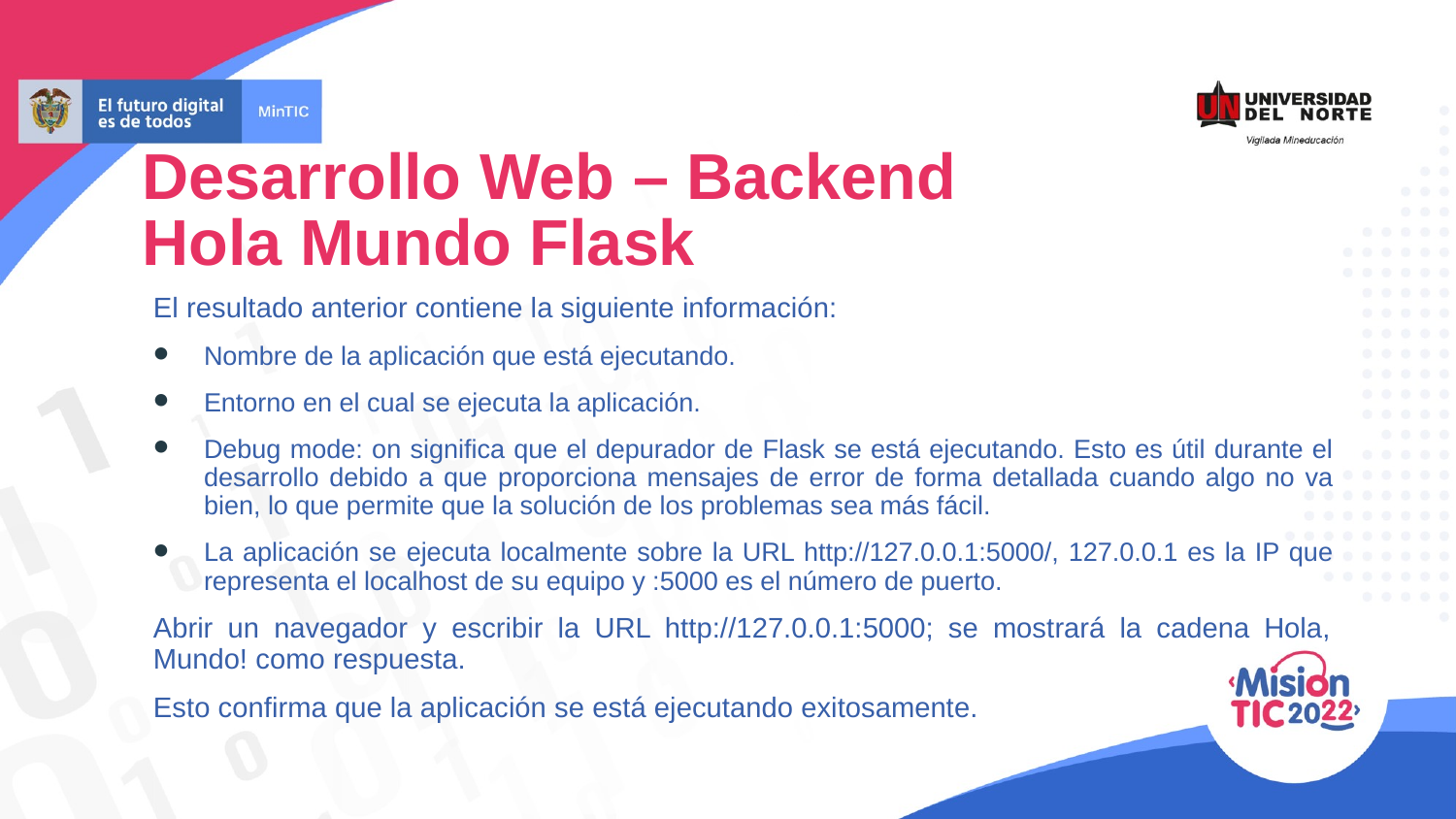

Desarrollo Web – Backend
Hola Mundo Flask
El resultado anterior contiene la siguiente información:
Nombre de la aplicación que está ejecutando.
Entorno en el cual se ejecuta la aplicación.
Debug mode: on significa que el depurador de Flask se está ejecutando. Esto es útil durante el desarrollo debido a que proporciona mensajes de error de forma detallada cuando algo no va bien, lo que permite que la solución de los problemas sea más fácil.
La aplicación se ejecuta localmente sobre la URL http://127.0.0.1:5000/, 127.0.0.1 es la IP que representa el localhost de su equipo y :5000 es el número de puerto.
Abrir un navegador y escribir la URL http://127.0.0.1:5000; se mostrará la cadena Hola, Mundo! como respuesta.
Esto confirma que la aplicación se está ejecutando exitosamente.